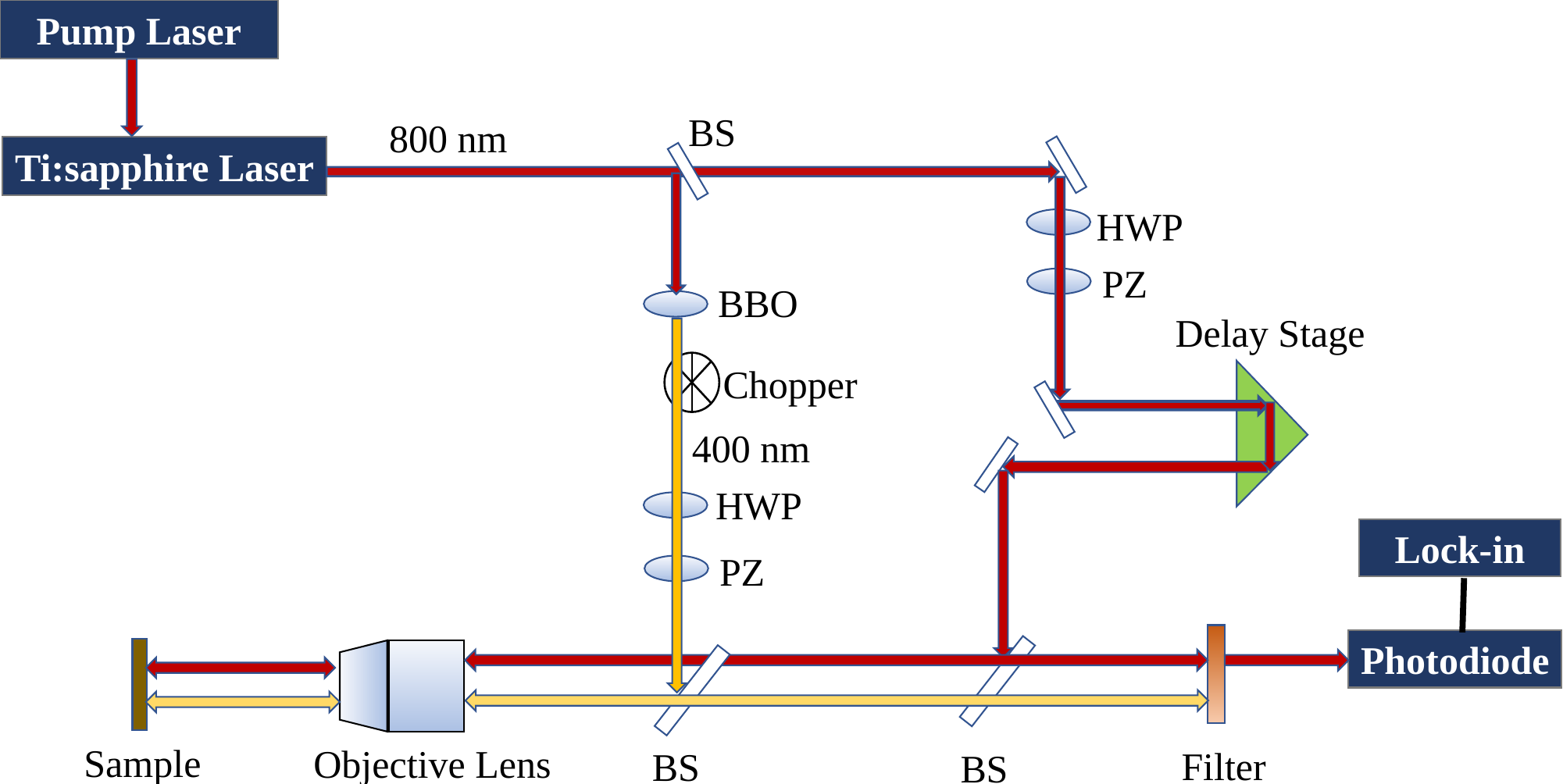

Pump Laser
BS
800 nm

Ti:sapphire Laser

BBO
Delay Stage

400 nm

Lock-in

Photodiode

Sample
Objective Lens
Filter
BS
BS
HWP

PZ

HWP

PZ

Chopper